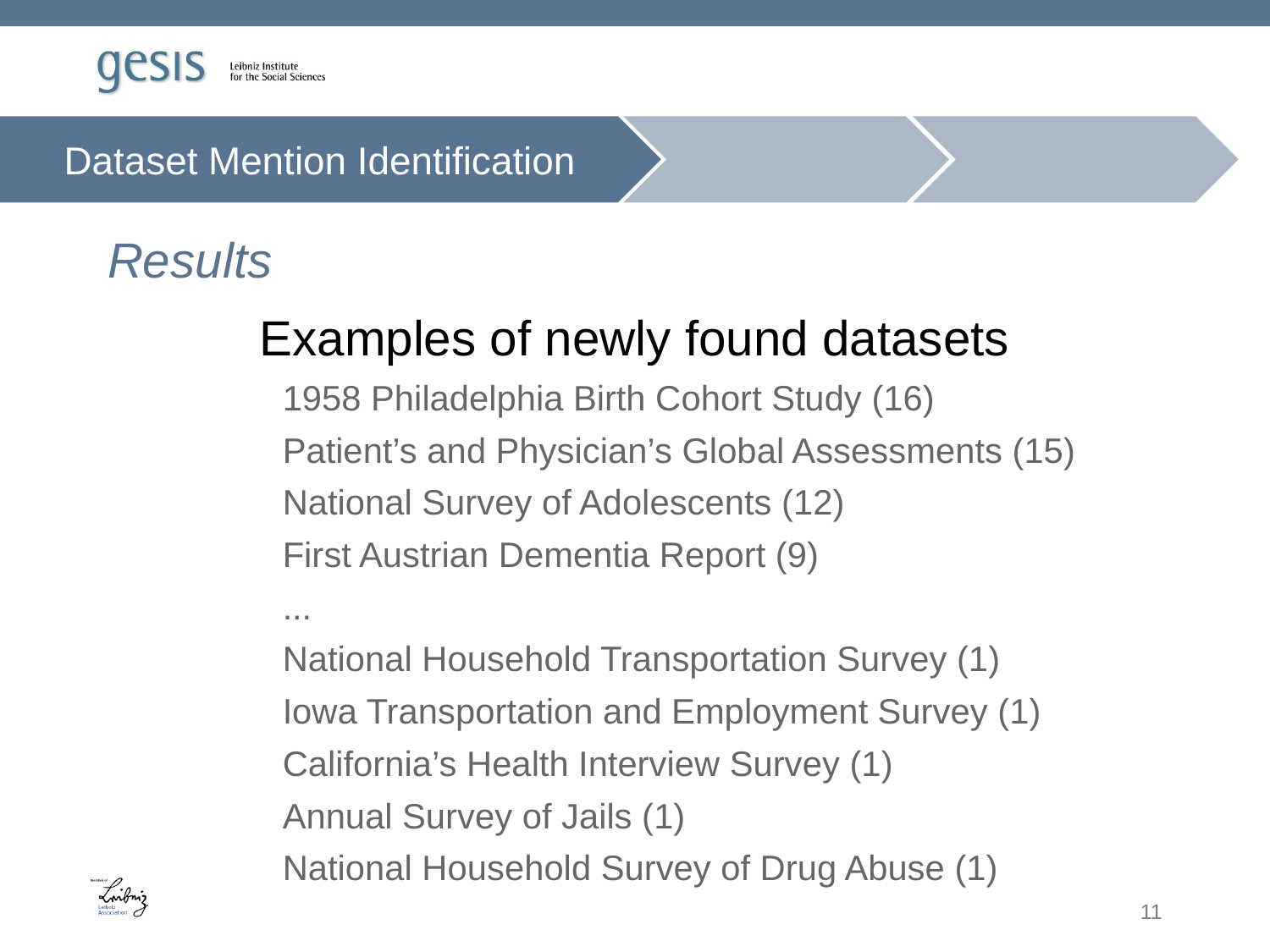

Dataset Mention Identification

Results
Examples of newly found datasets
1958 Philadelphia Birth Cohort Study (16)
Patient’s and Physician’s Global Assessments (15)
National Survey of Adolescents (12)
First Austrian Dementia Report (9)
...
National Household Transportation Survey (1)
Iowa Transportation and Employment Survey (1)
California’s Health Interview Survey (1)
Annual Survey of Jails (1)
National Household Survey of Drug Abuse (1)

11